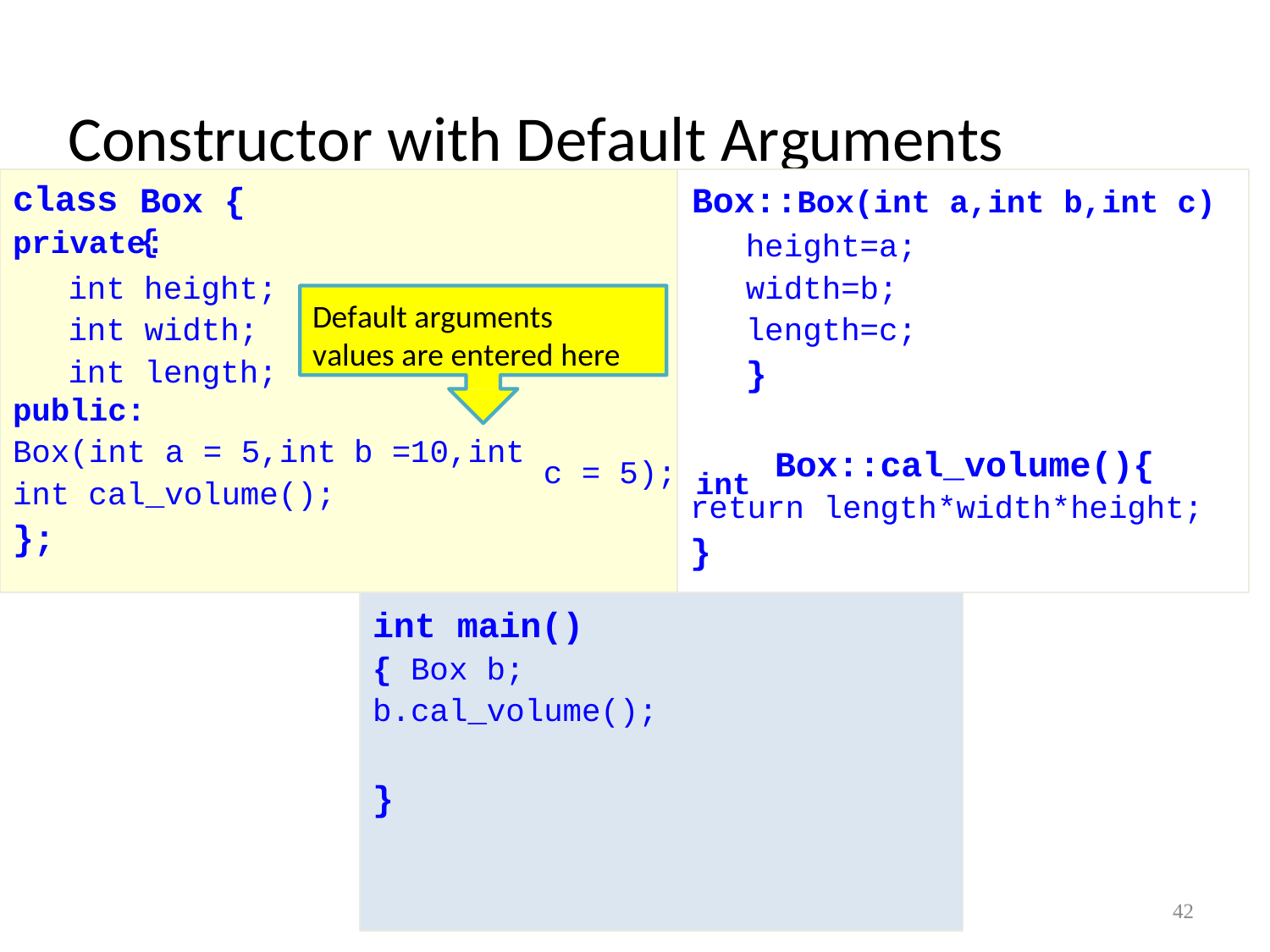

# Constructor with Default Arguments

class
Box {	Box::Box(int a,int b,int c){
private:
height=a; width=b; length=c;
}
int height; int width; int length;

Default arguments values are entered here
public:
Box(int a = 5,int
int cal_volume();
};
b =10,int
c = 5); int
Box::cal_volume(){
return length*width*height;
}

int main(){ Box b; b.cal_volume();

}
42